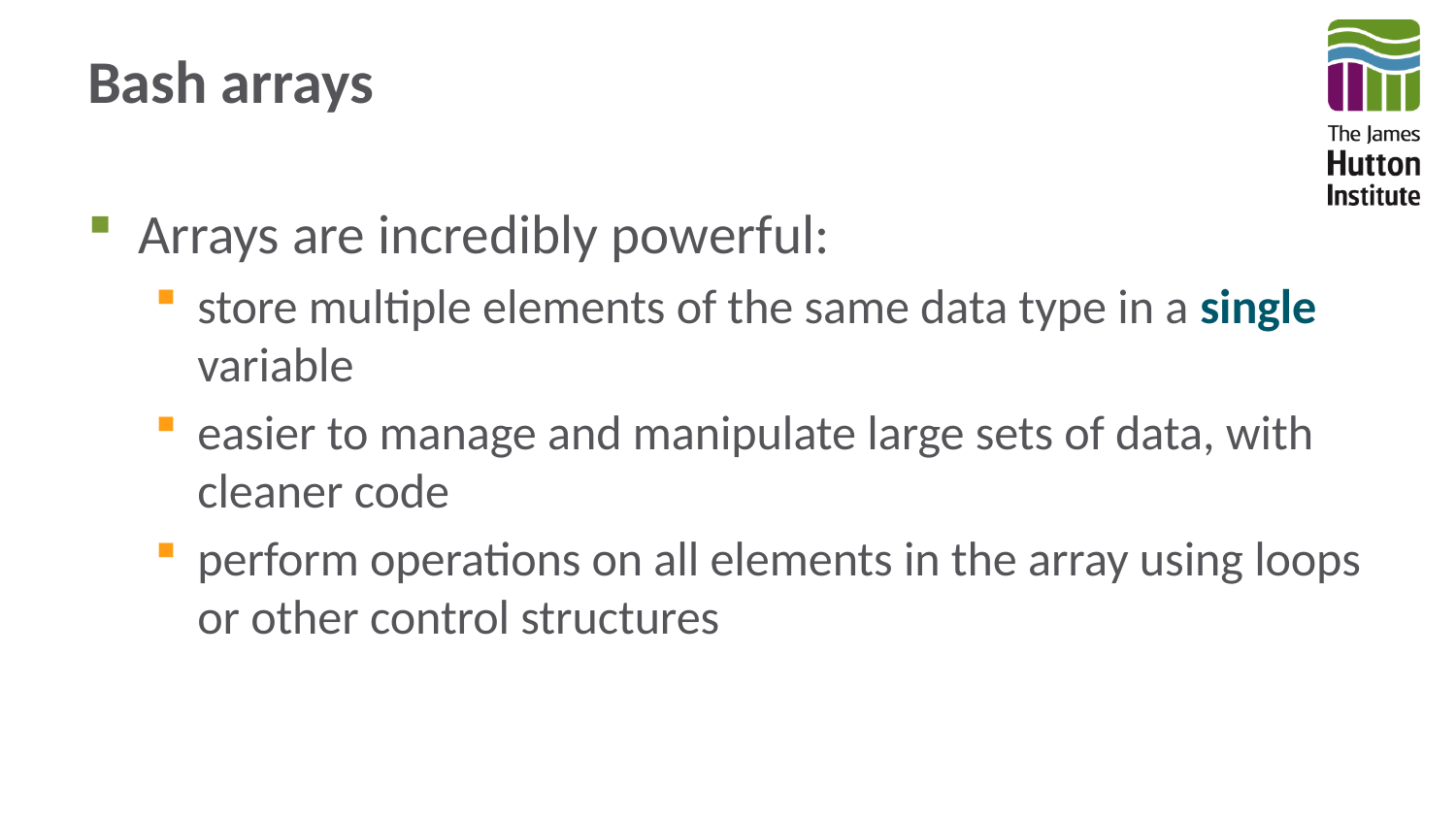

# Bash arrays
Arrays are incredibly powerful:
store multiple elements of the same data type in a single variable
easier to manage and manipulate large sets of data, with cleaner code
perform operations on all elements in the array using loops or other control structures